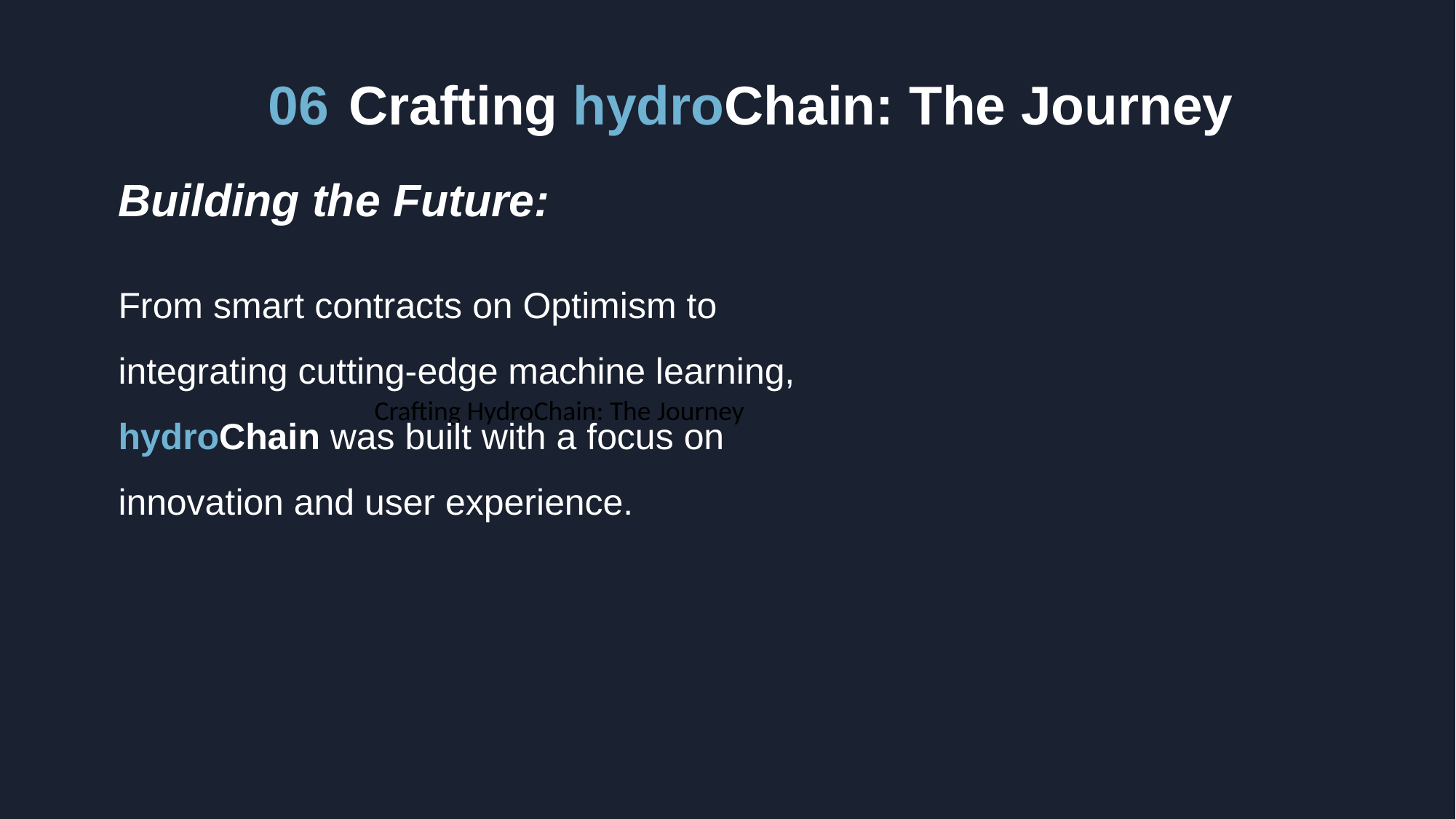

06
Crafting hydroChain: The Journey
Building the Future:
From smart contracts on Optimism to integrating cutting-edge machine learning, hydroChain was built with a focus on innovation and user experience.
Crafting HydroChain: The Journey